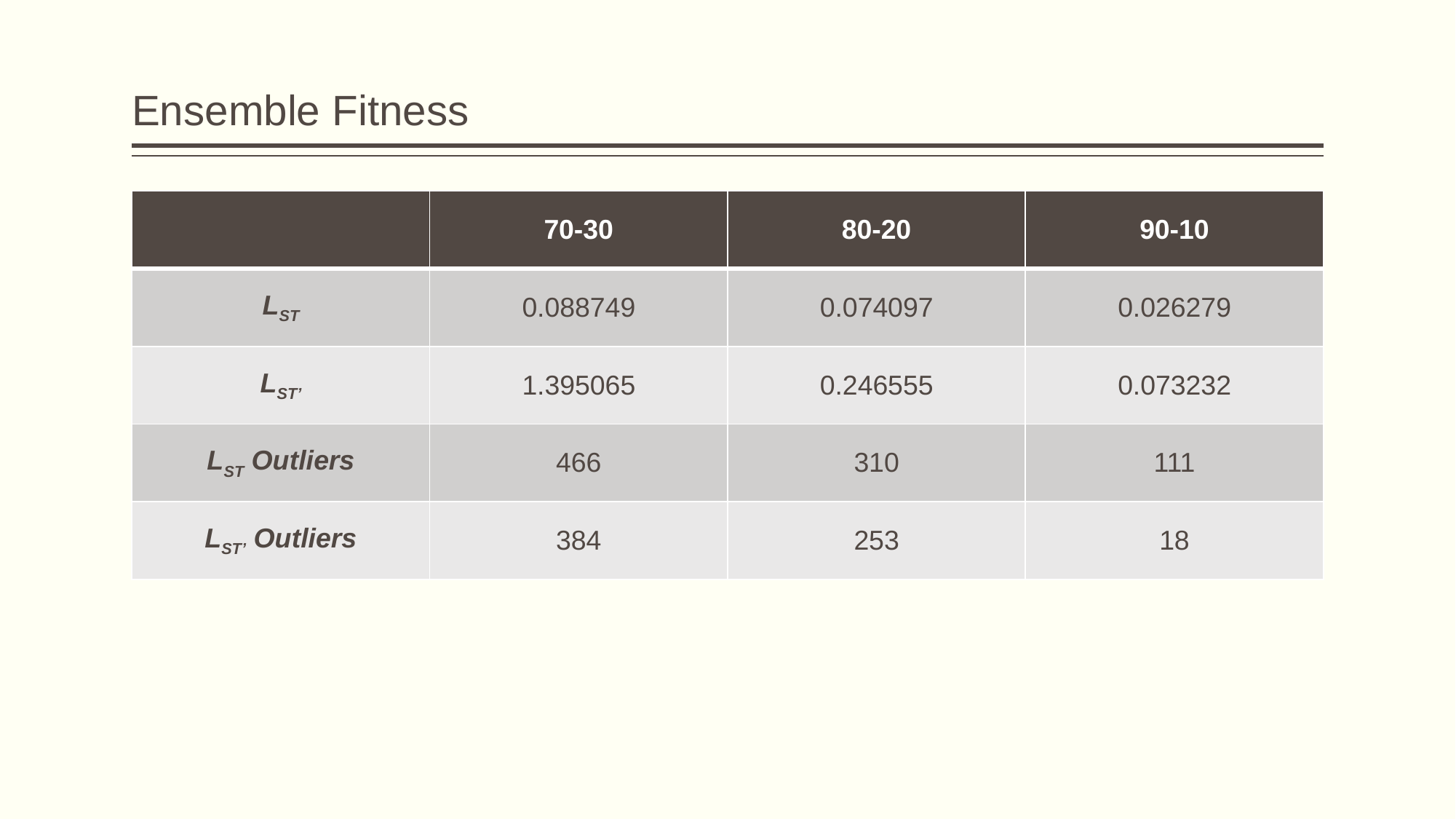

# Ensemble Fitness
|  | 70-30 | 80-20 | 90-10 |
| --- | --- | --- | --- |
| LST | 0.088749 | 0.074097 | 0.026279 |
| LST’ | 1.395065 | 0.246555 | 0.073232 |
| LST Outliers | 466 | 310 | 111 |
| LST’ Outliers | 384 | 253 | 18 |